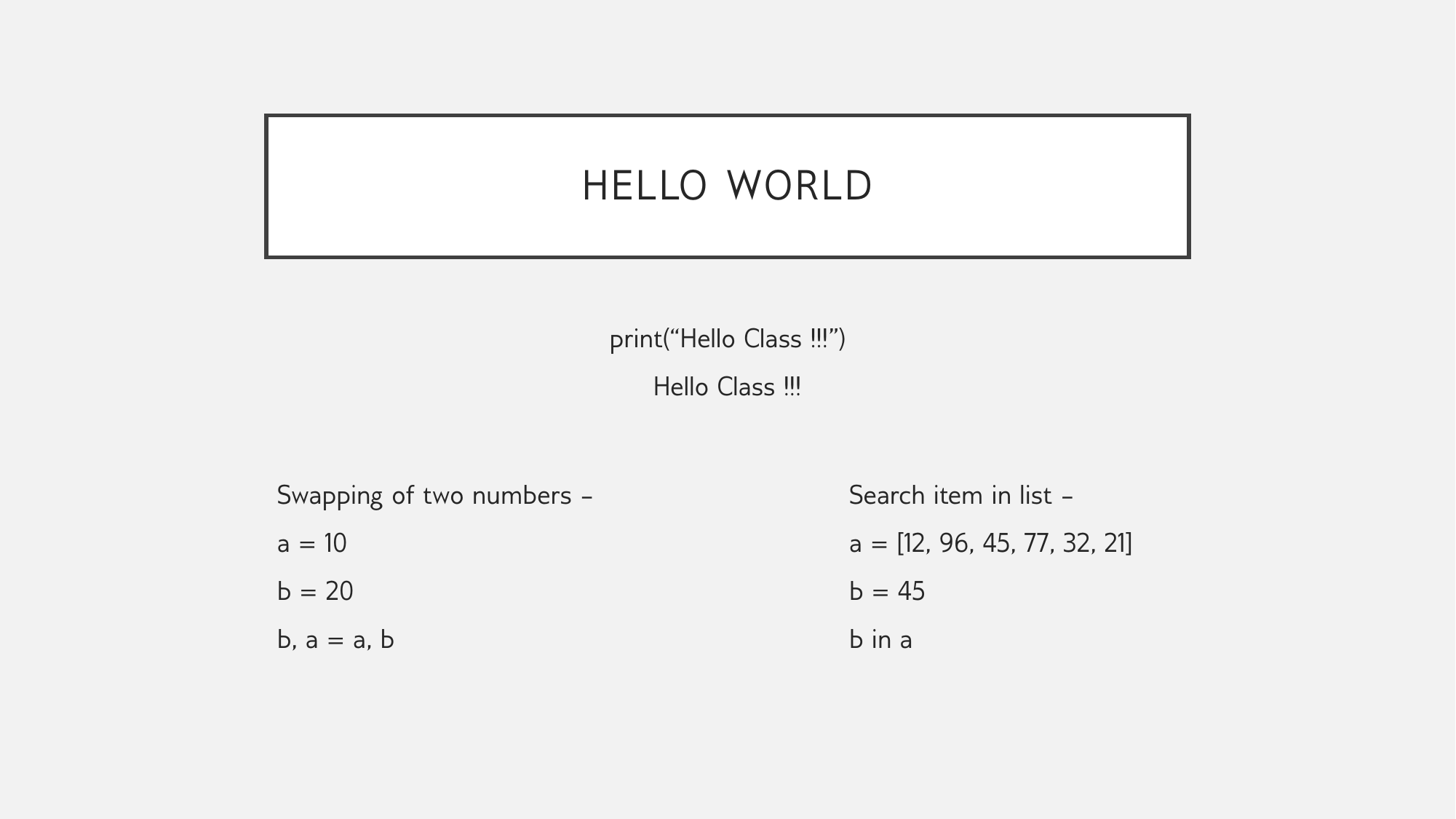

# Hello World
print(“Hello Class !!!”)
Hello Class !!!

Search item in list –
a = [12, 96, 45, 77, 32, 21]
b = 45
b in a
Swapping of two numbers –
a = 10
b = 20
b, a = a, b